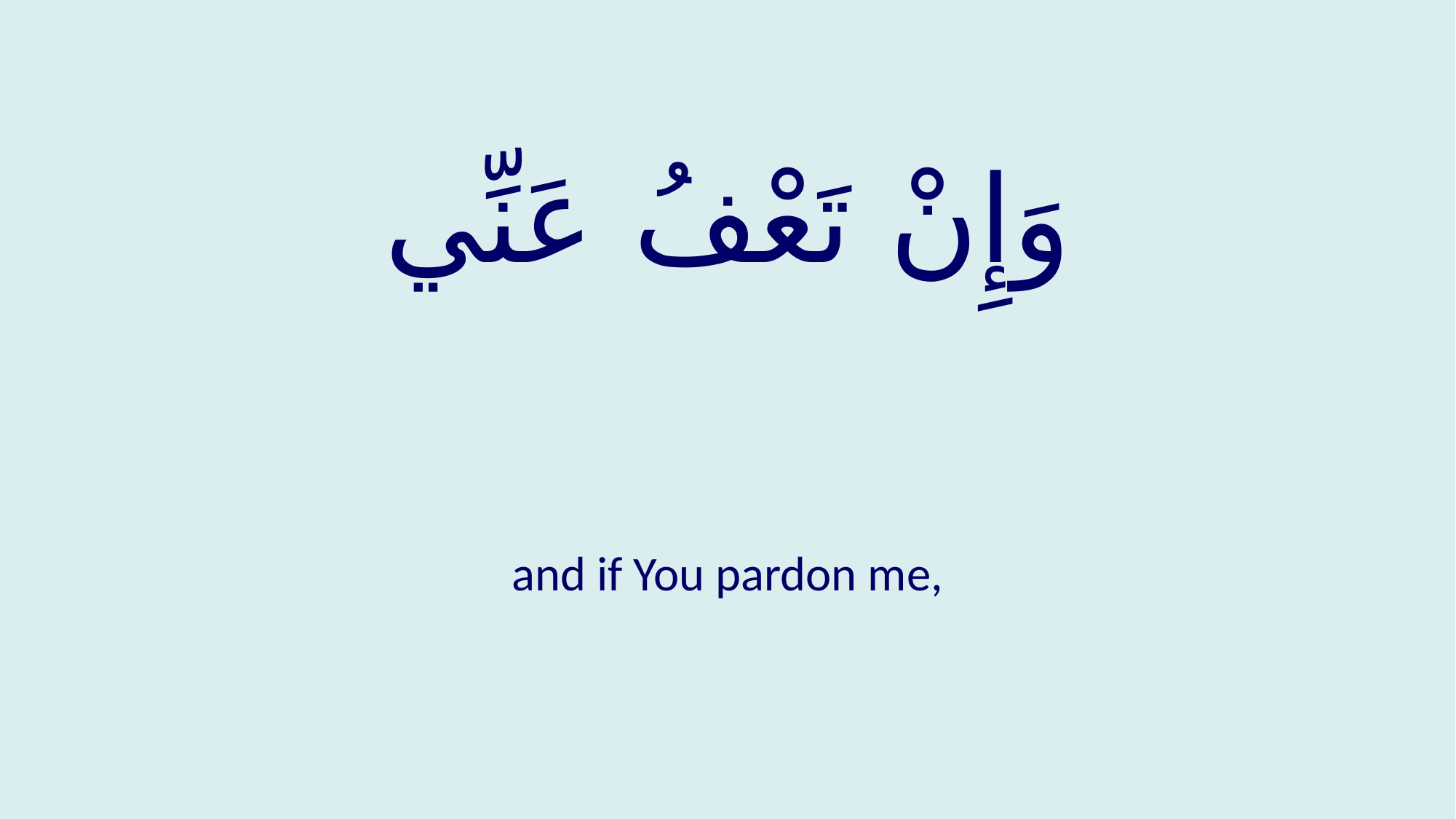

# وَإِنْ تَعْفُ عَنِّي
and if You pardon me,